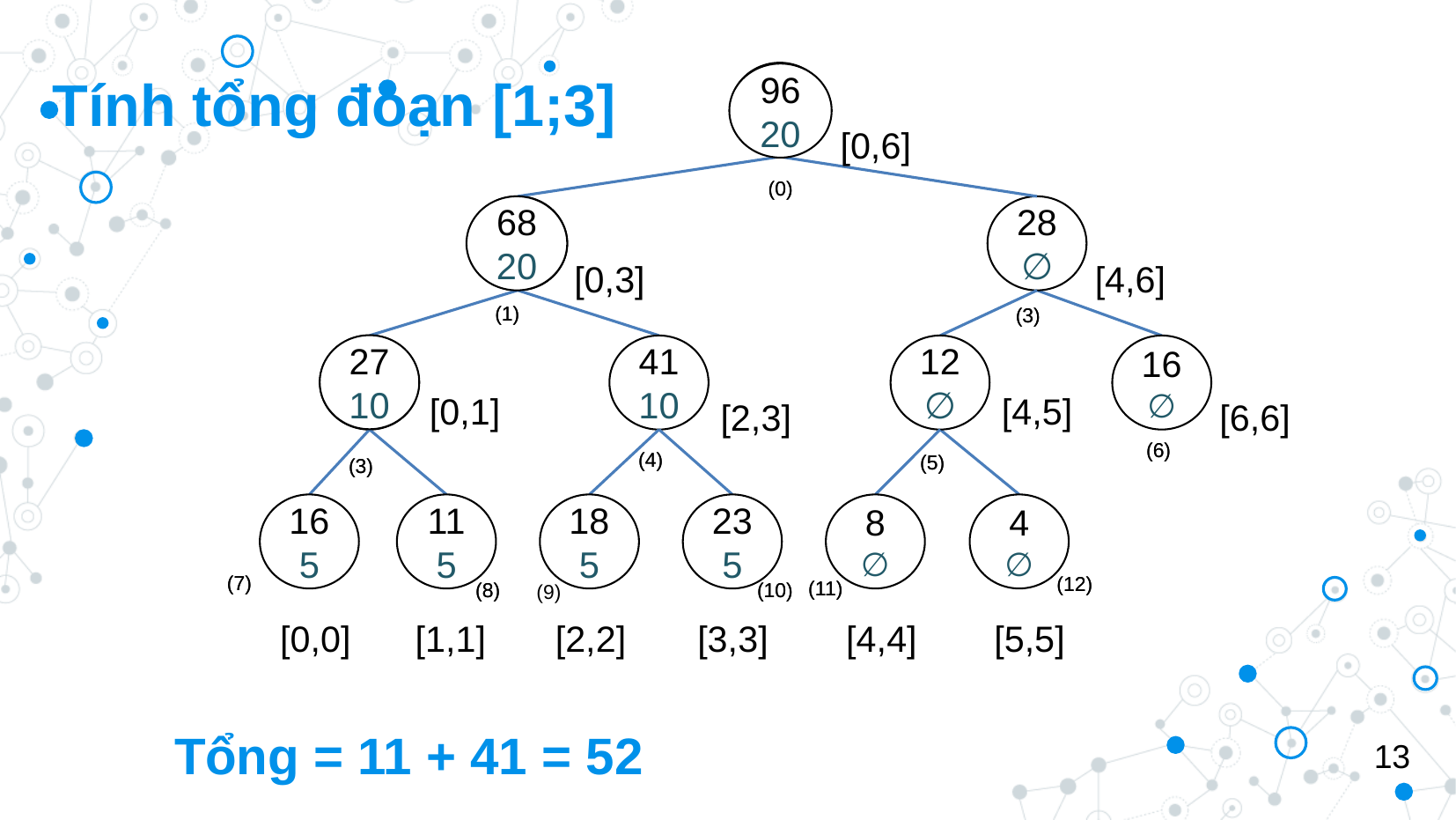

Tính tổng đoạn [1;3]
96
20
96
20
[0,6]
[0,3]
[4,6]
[0,1]
[4,5]
[6,6]
[2,3]
[4,4]
[5,5]
[1,1]
[2,2]
[0,0]
[3,3]
(0)
(0)
68
20
68
20
28
∅
(1)
(1)
(3)
(3)
27
10
27
10
41
10
12
∅
16
∅
(6)
(6)
(4)
(4)
(5)
(5)
(3)
(3)
16
5
11
5
18
5
23
5
8
∅
4
∅
(7)
(7)
(12)
(12)
(11)
(11)
(10)
(10)
(8)
(8)
(9)
Tổng = 11 + 41 = 52
13